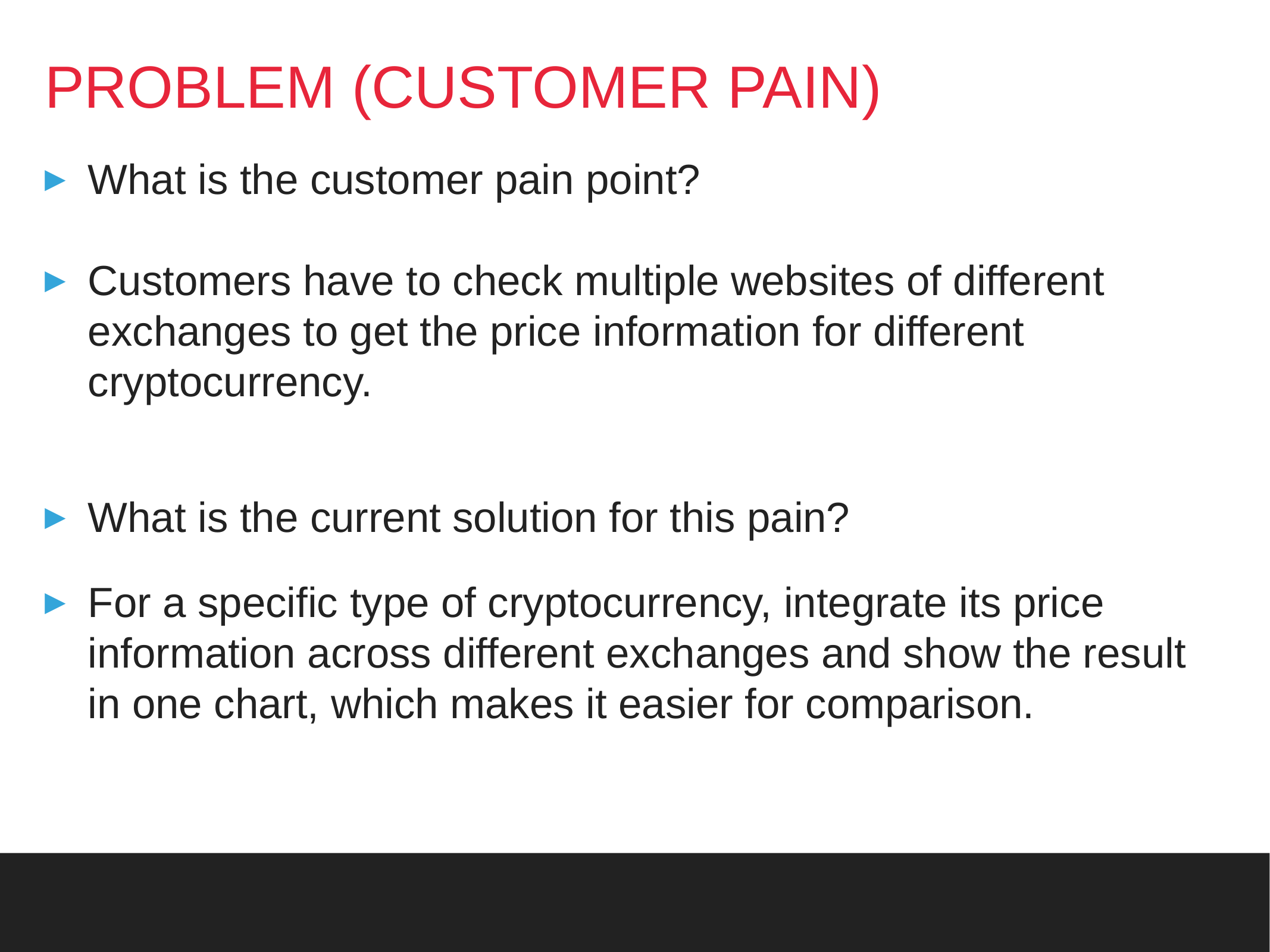

# PROBLEM (CUSTOMER PAIN)
What is the customer pain point?

Customers have to check multiple websites of different exchanges to get the price information for different cryptocurrency.

What is the current solution for this pain?
For a specific type of cryptocurrency, integrate its price information across different exchanges and show the result in one chart, which makes it easier for comparison.